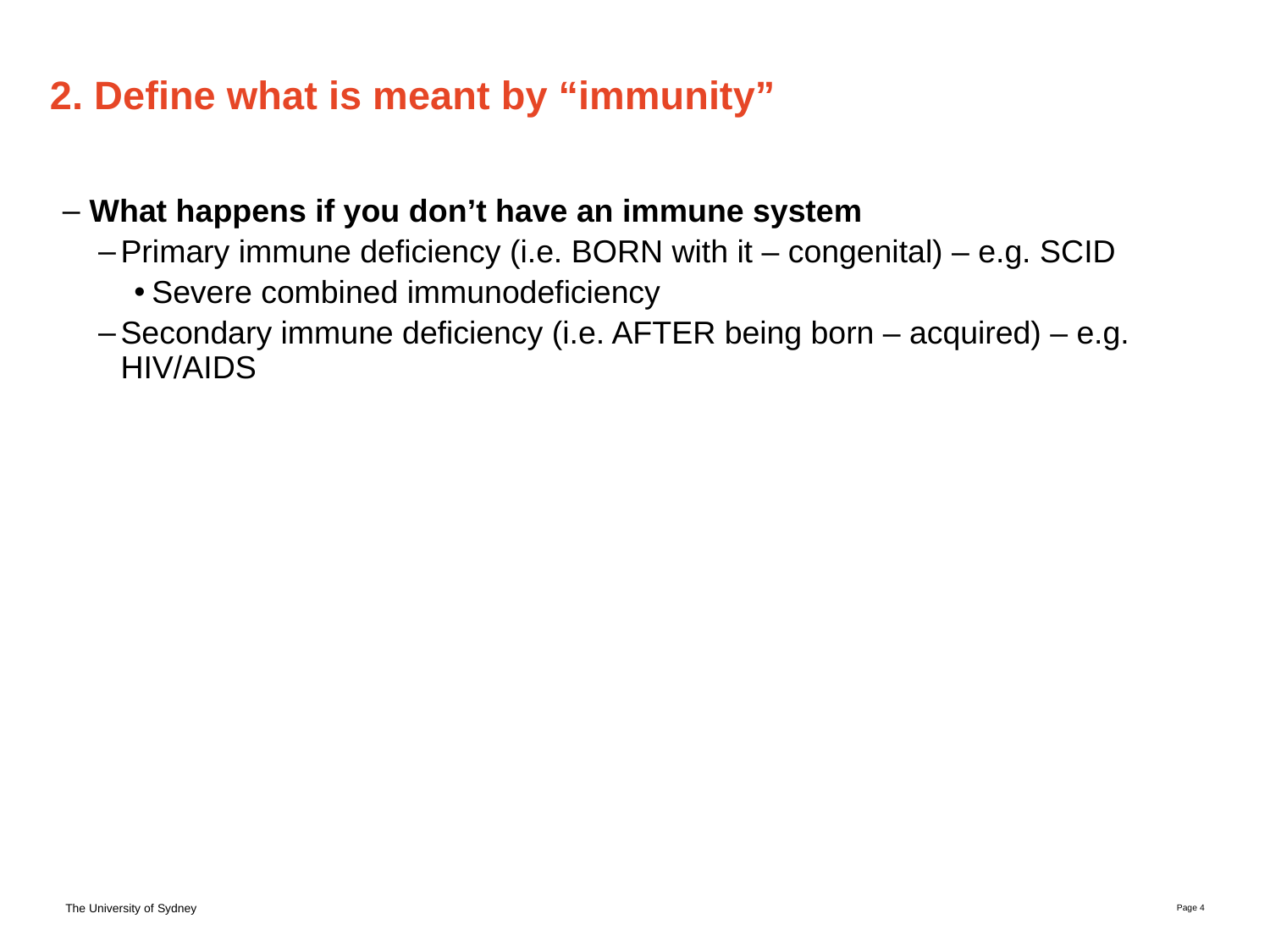

# 2. Define what is meant by “immunity”
What happens if you don’t have an immune system
Primary immune deficiency (i.e. BORN with it – congenital) – e.g. SCID
Severe combined immunodeficiency
Secondary immune deficiency (i.e. AFTER being born – acquired) – e.g. HIV/AIDS